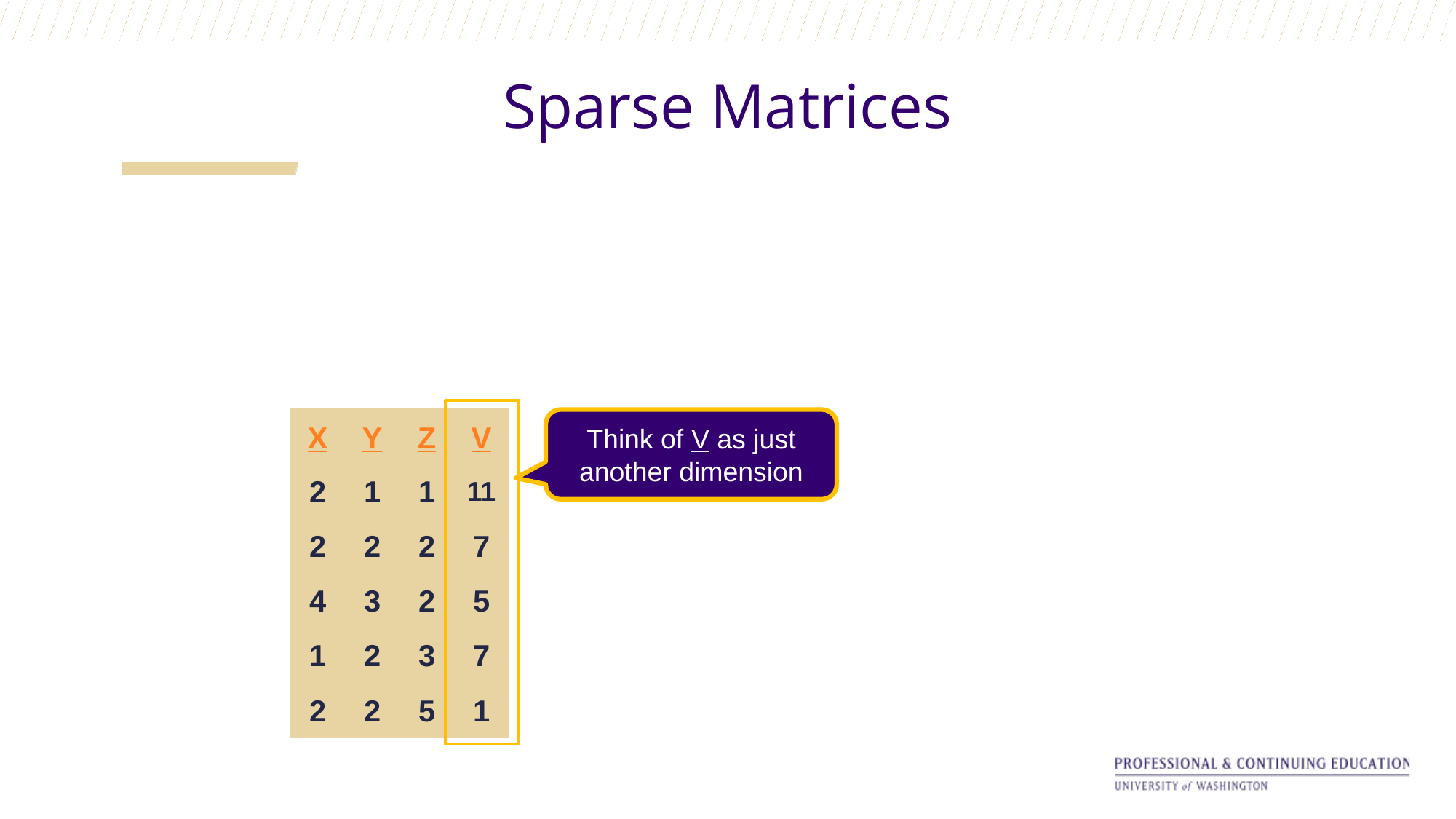

# Sparse Matrices

X
Y
Z
V
Think of V as just another dimension
2
1
1
11
2
2
2
7
4
3
2
5
1
2
3
7
2
2
5
1